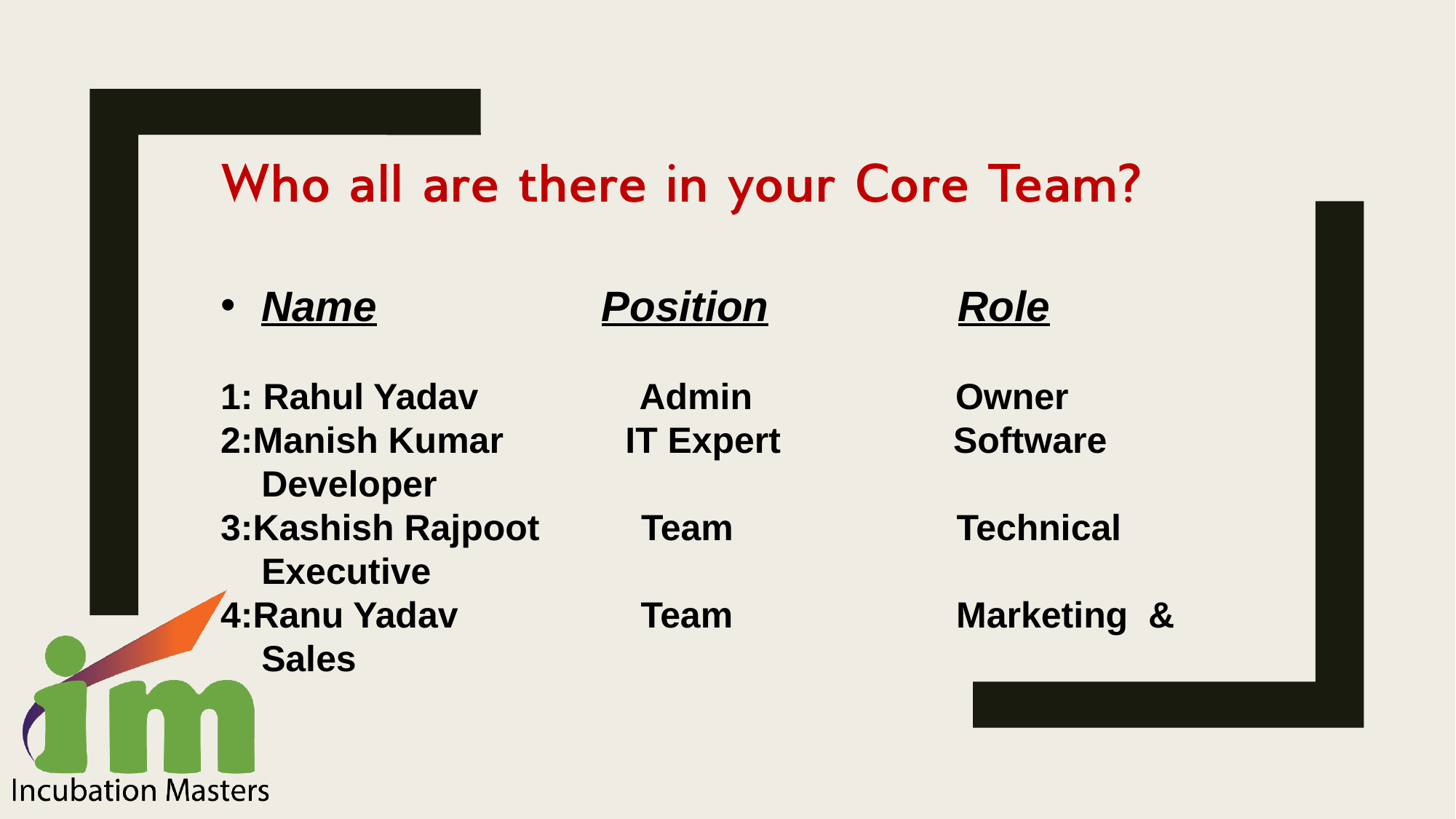

Who all are there in your Core Team?

Name                   Position                Role

1: Rahul Yadav                Admin                    Owner
2:Manish Kumar            IT Expert                 Software Developer
3:Kashish Rajpoot          Team                      Technical Executive
4:Ranu Yadav                  Team                      Marketing  & Sales